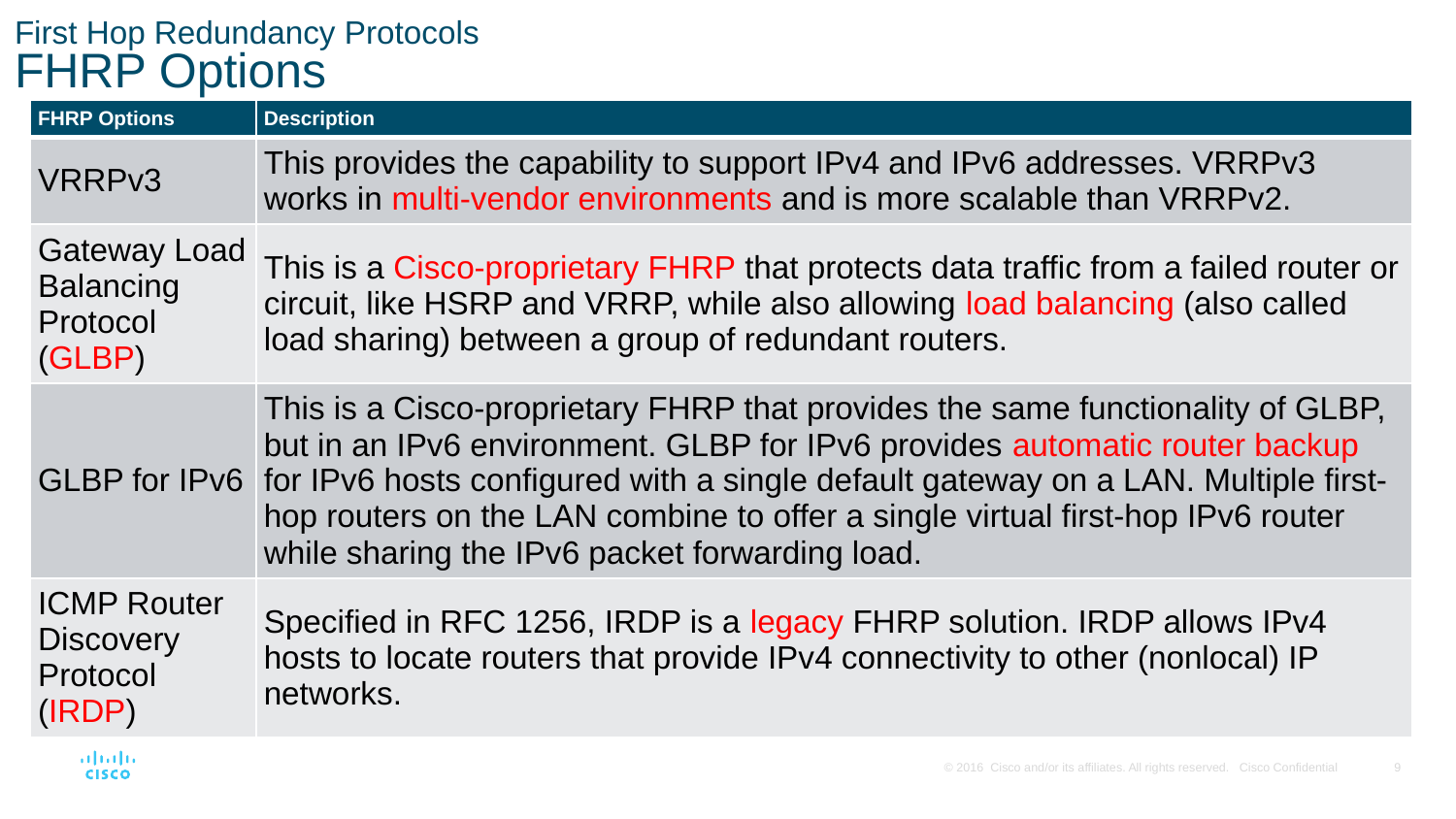

# First Hop Redundancy Protocols FHRP Options
| FHRP Options | Description |
| --- | --- |
| VRRPv3 | This provides the capability to support IPv4 and IPv6 addresses. VRRPv3 works in multi-vendor environments and is more scalable than VRRPv2. |
| Gateway Load Balancing Protocol (GLBP) | This is a Cisco-proprietary FHRP that protects data traffic from a failed router or circuit, like HSRP and VRRP, while also allowing load balancing (also called load sharing) between a group of redundant routers. |
| GLBP for IPv6 | This is a Cisco-proprietary FHRP that provides the same functionality of GLBP, but in an IPv6 environment. GLBP for IPv6 provides automatic router backup for IPv6 hosts configured with a single default gateway on a LAN. Multiple first-hop routers on the LAN combine to offer a single virtual first-hop IPv6 router while sharing the IPv6 packet forwarding load. |
| ICMP Router Discovery Protocol (IRDP) | Specified in RFC 1256, IRDP is a legacy FHRP solution. IRDP allows IPv4 hosts to locate routers that provide IPv4 connectivity to other (nonlocal) IP networks. |